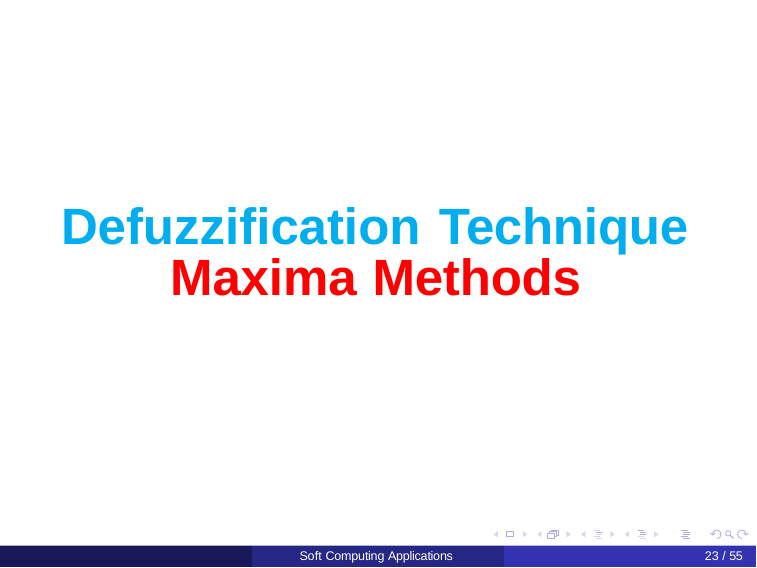

# Defuzzification Technique Maxima Methods
Soft Computing Applications
23 / 55